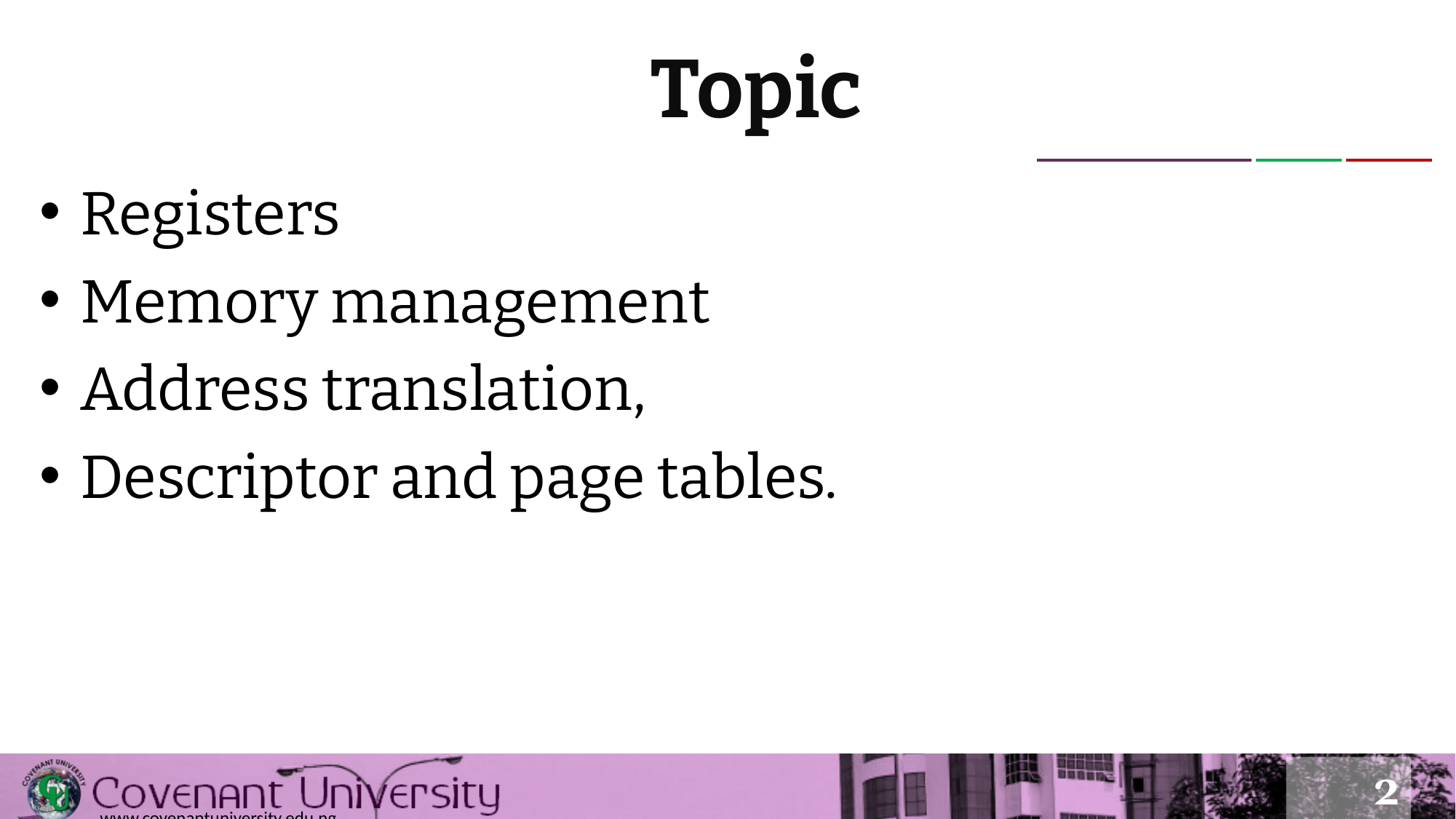

# Topic
Registers
Memory management
Address translation,
Descriptor and page tables.